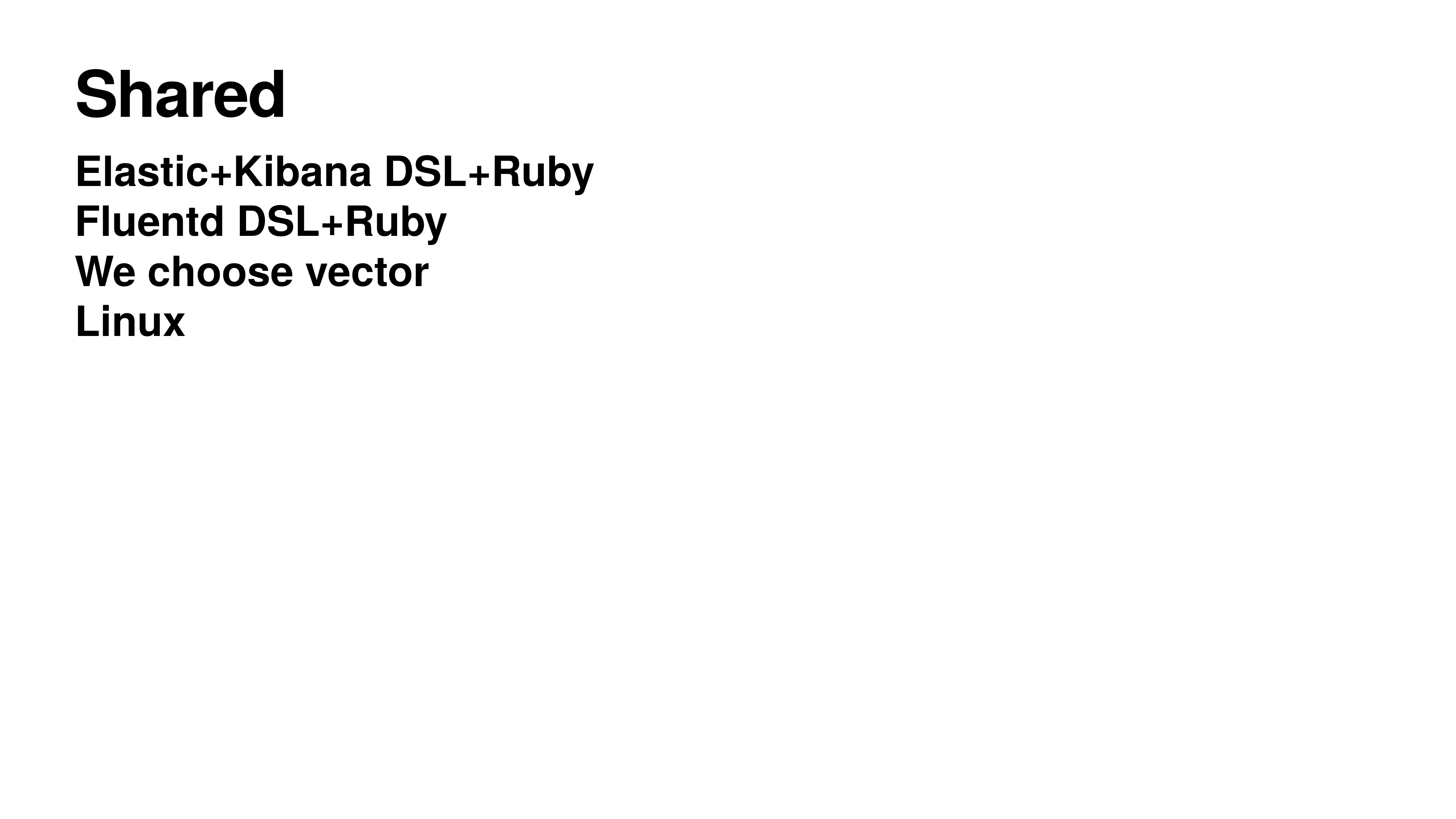

Elastic+Kibana DSL+Ruby
Fluentd DSL+Ruby
We choose vector
Linux
# Shared